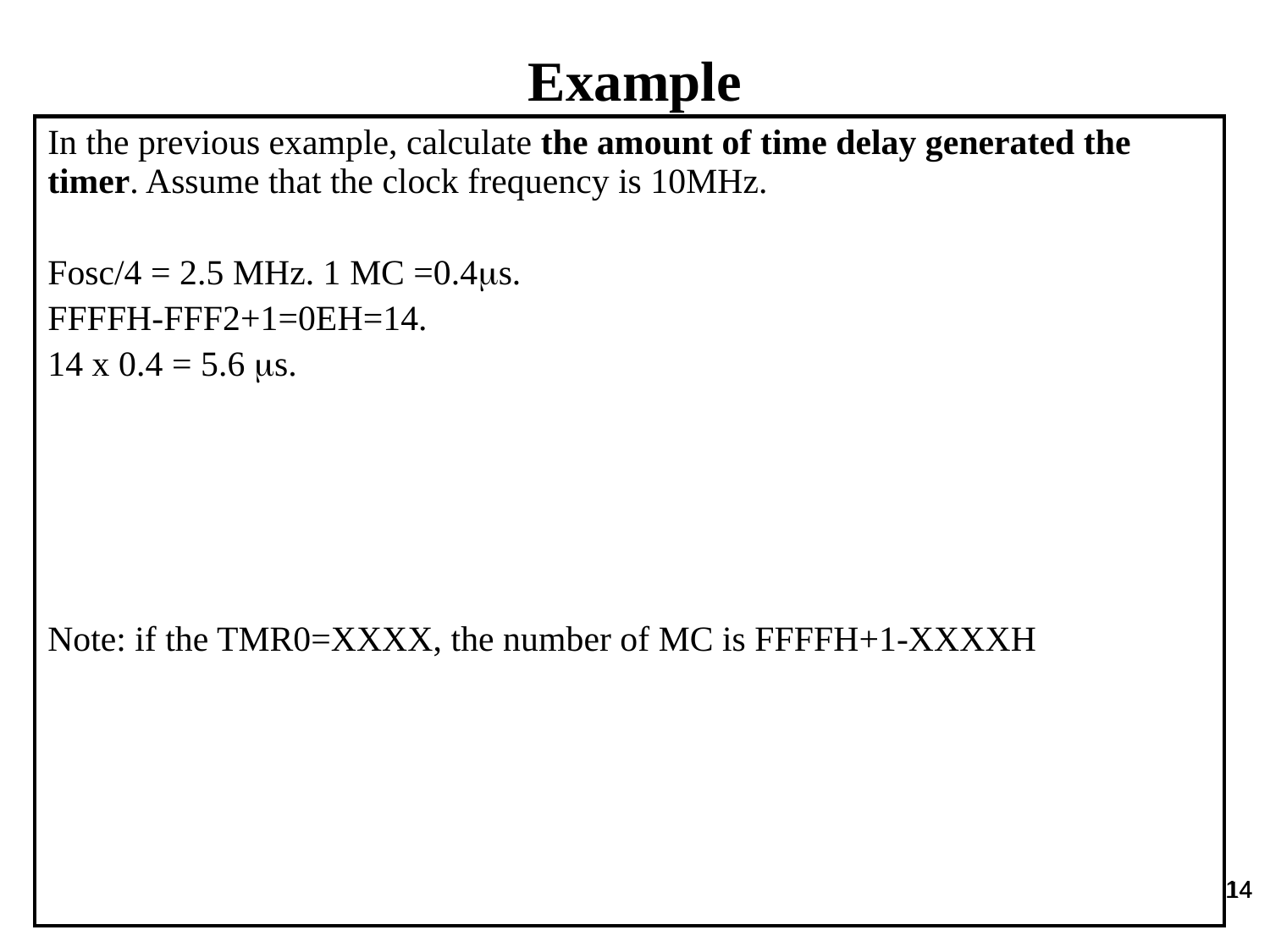

Example
In the previous example, calculate the amount of time delay generated the timer. Assume that the clock frequency is 10MHz.

Fosc/4 = 2.5 MHz. 1 MC =0.4μs.
FFFFH-FFF2+1=0EH=14.
14 x 0.4 = 5.6 μs.

Note: if the TMR0=XXXX, the number of MC is FFFFH+1-XXXXH

14
14